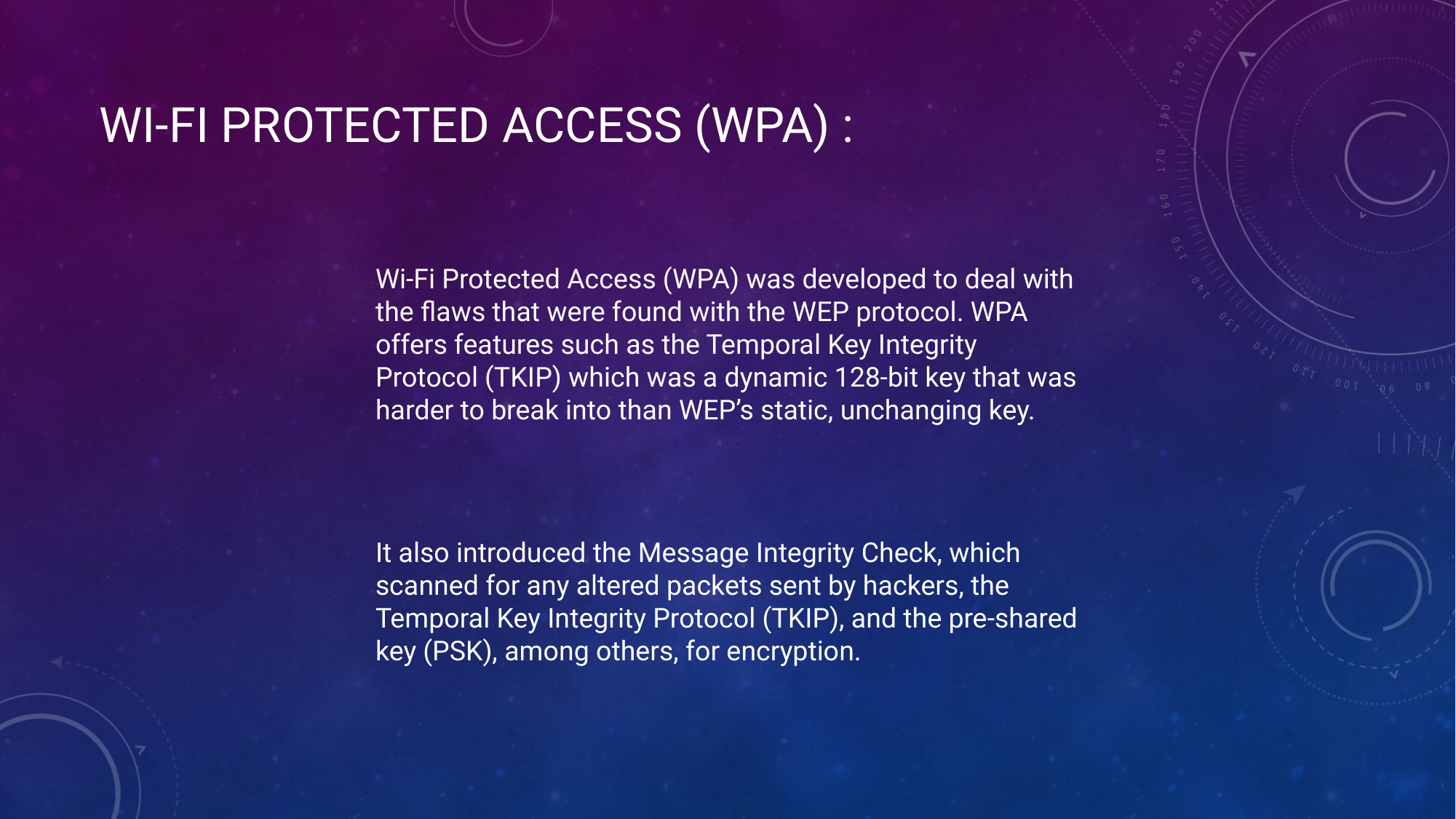

WI-FI PROTECTED ACCESS (WPA) :
Wi-Fi Protected Access (WPA) was developed to deal with the flaws that were found with the WEP protocol. WPA offers features such as the Temporal Key Integrity Protocol (TKIP) which was a dynamic 128-bit key that was harder to break into than WEP’s static, unchanging key.
It also introduced the Message Integrity Check, which scanned for any altered packets sent by hackers, the Temporal Key Integrity Protocol (TKIP), and the pre-shared key (PSK), among others, for encryption.